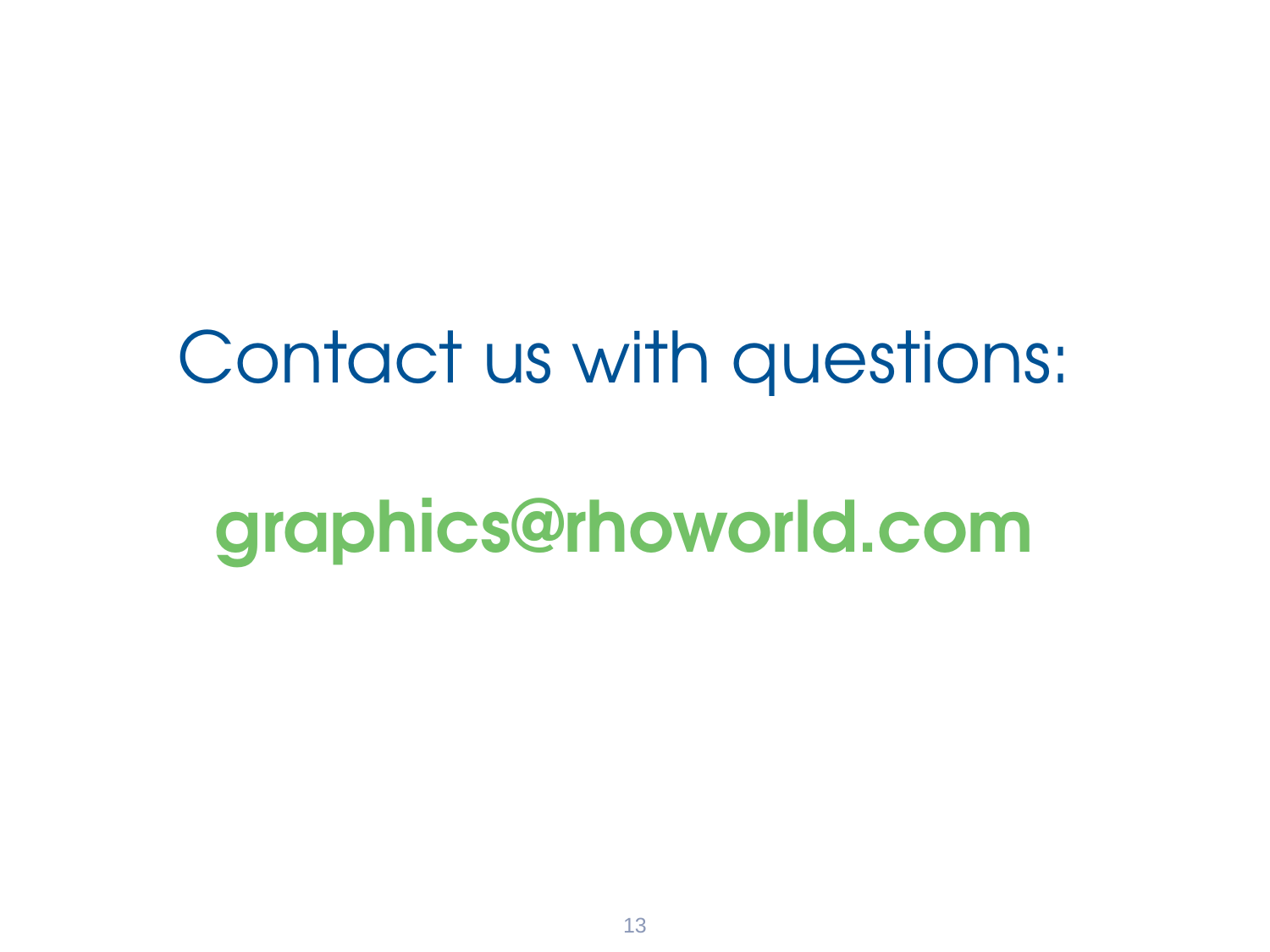

# Contact us with questions: graphics@rhoworld.com
13